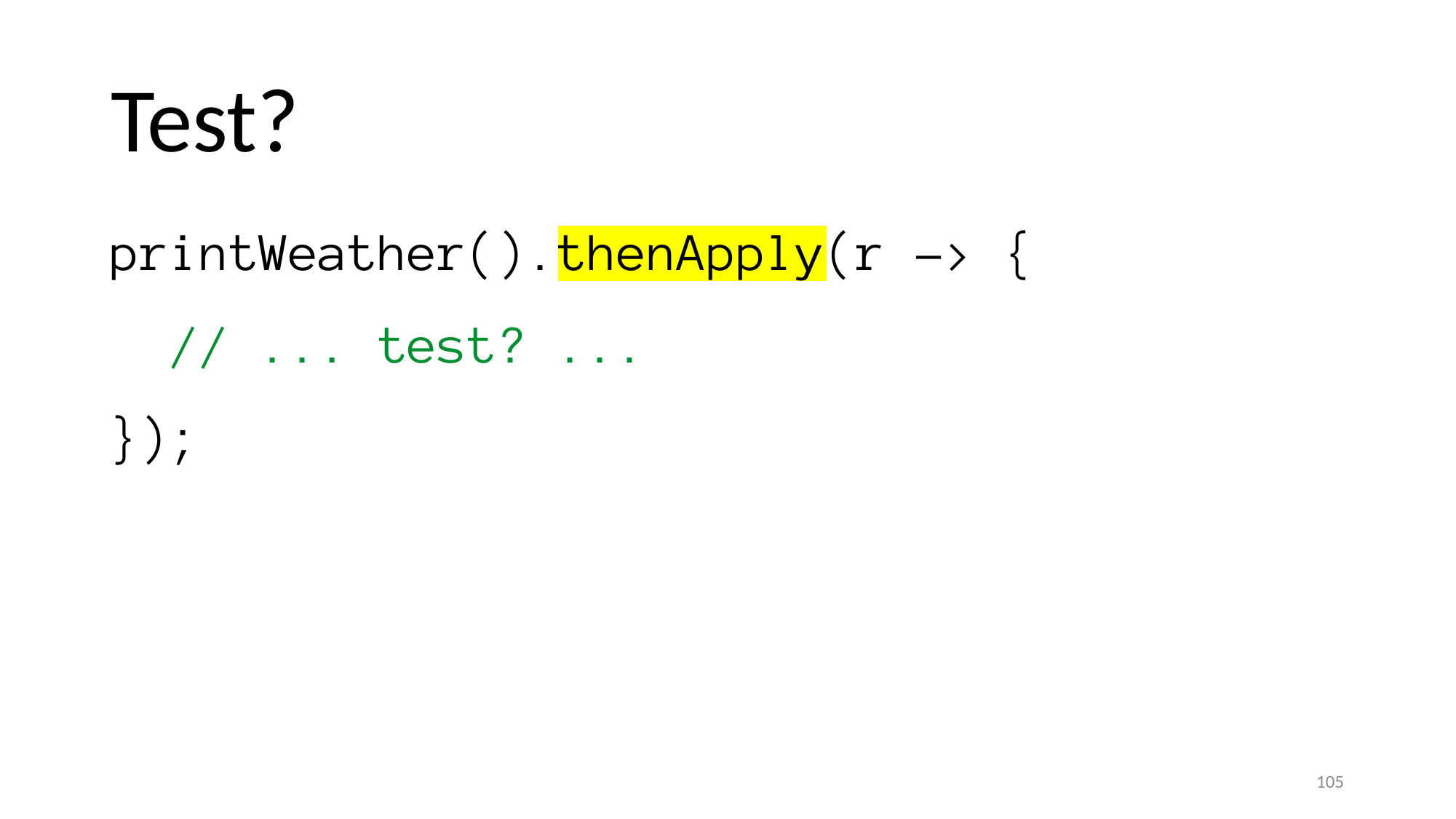

# Test?
printWeather().thenApply(r -> {
  // ... test? ...
});
105